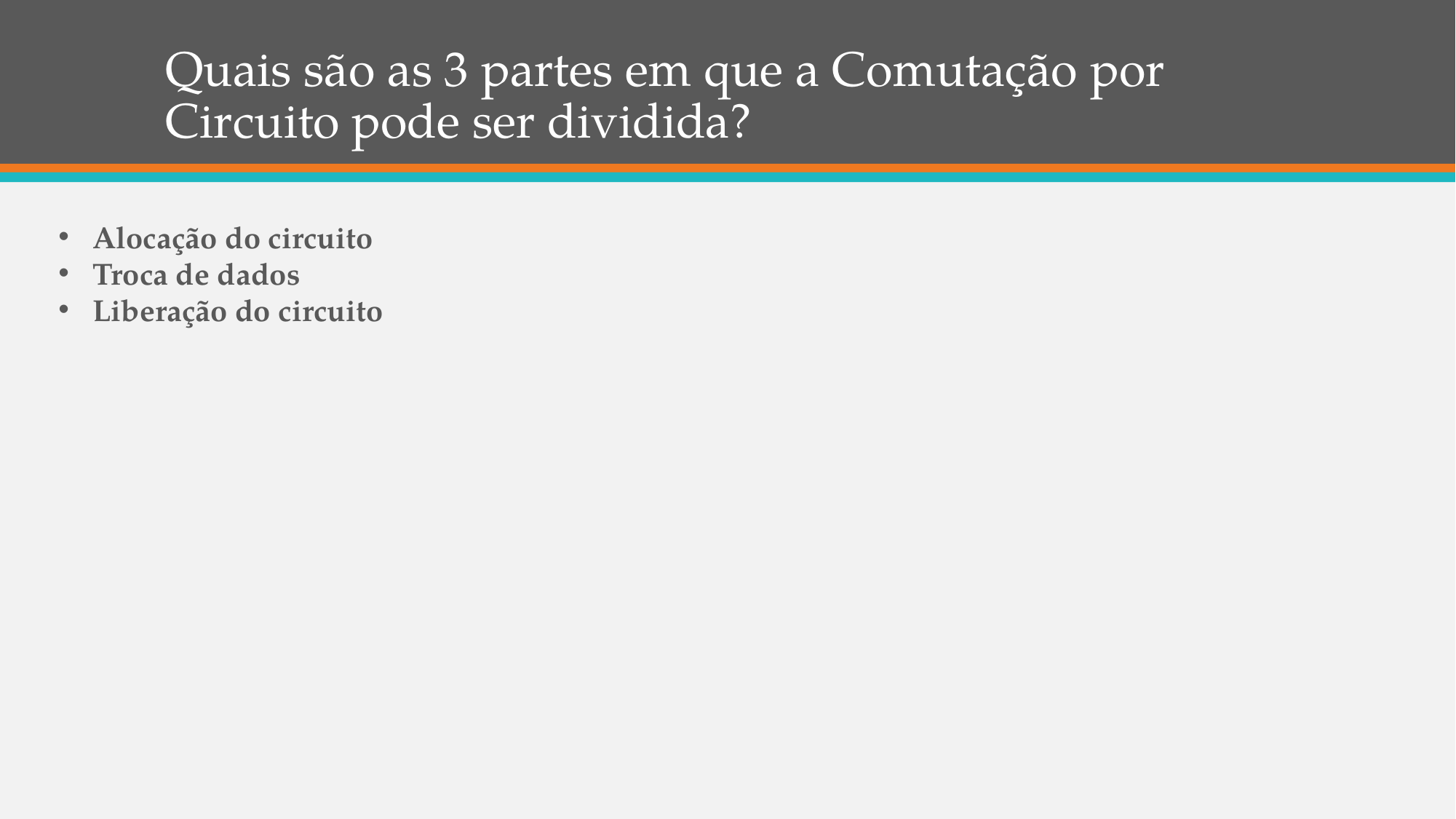

# Quais são as 3 partes em que a Comutação por Circuito pode ser dividida?
Alocação do circuito
Troca de dados
Liberação do circuito